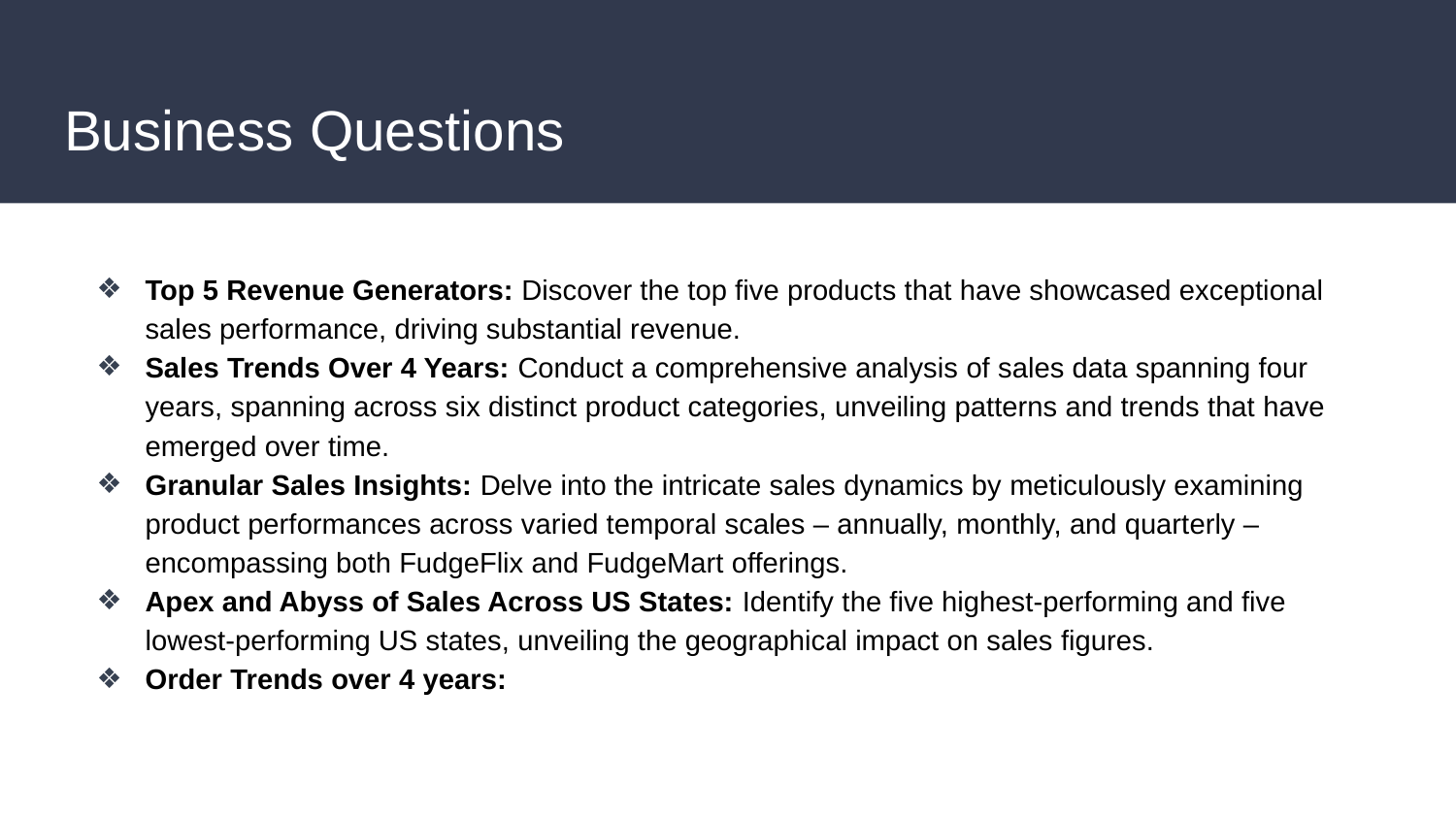

# Business Questions
Top 5 Revenue Generators: Discover the top five products that have showcased exceptional sales performance, driving substantial revenue.
Sales Trends Over 4 Years: Conduct a comprehensive analysis of sales data spanning four years, spanning across six distinct product categories, unveiling patterns and trends that have emerged over time.
Granular Sales Insights: Delve into the intricate sales dynamics by meticulously examining product performances across varied temporal scales – annually, monthly, and quarterly – encompassing both FudgeFlix and FudgeMart offerings.
Apex and Abyss of Sales Across US States: Identify the five highest-performing and five lowest-performing US states, unveiling the geographical impact on sales figures.
Order Trends over 4 years: